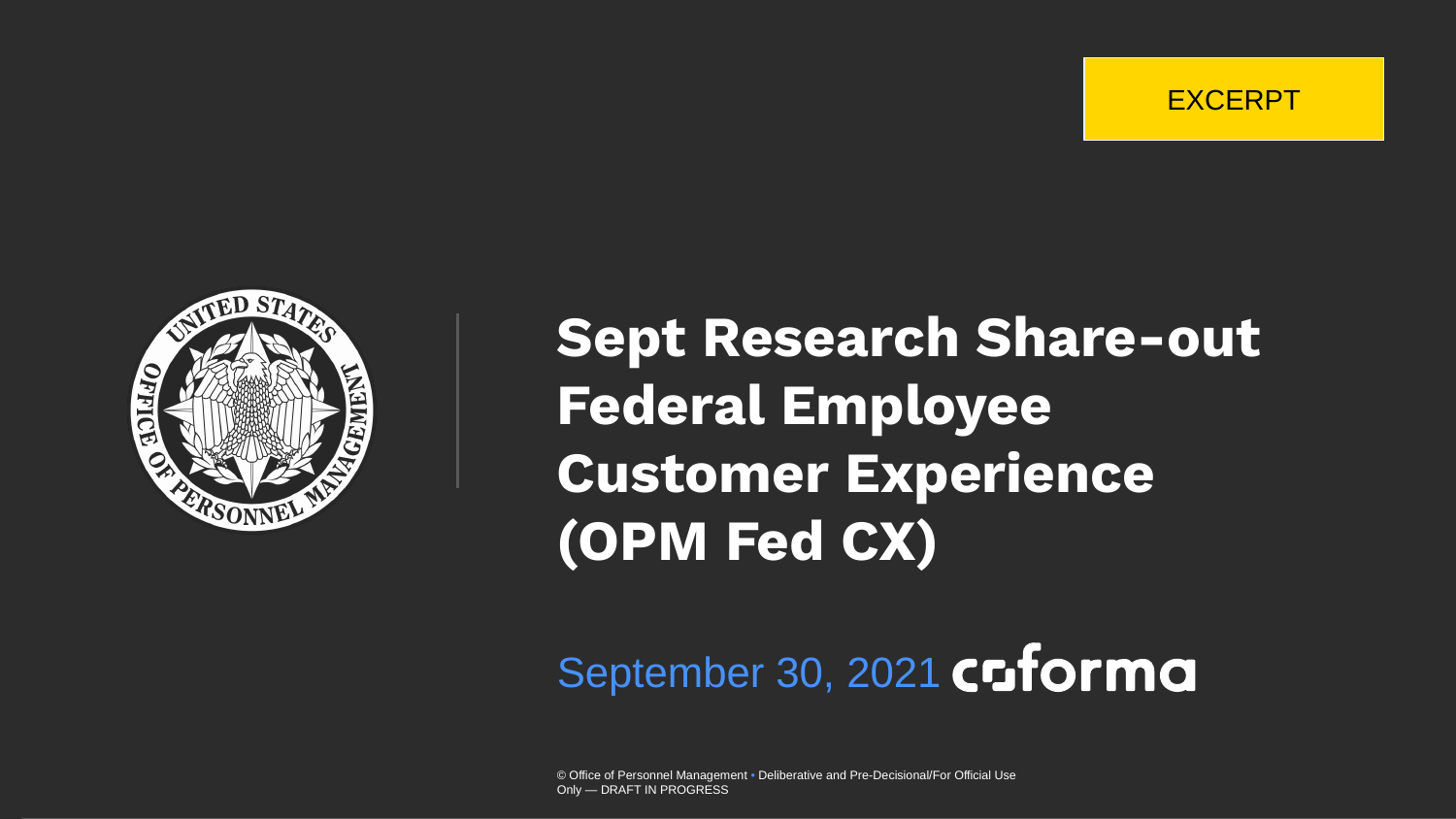

EXCERPT
# Sept Research Share-out
Federal Employee Customer Experience
(OPM Fed CX)
September 30, 2021